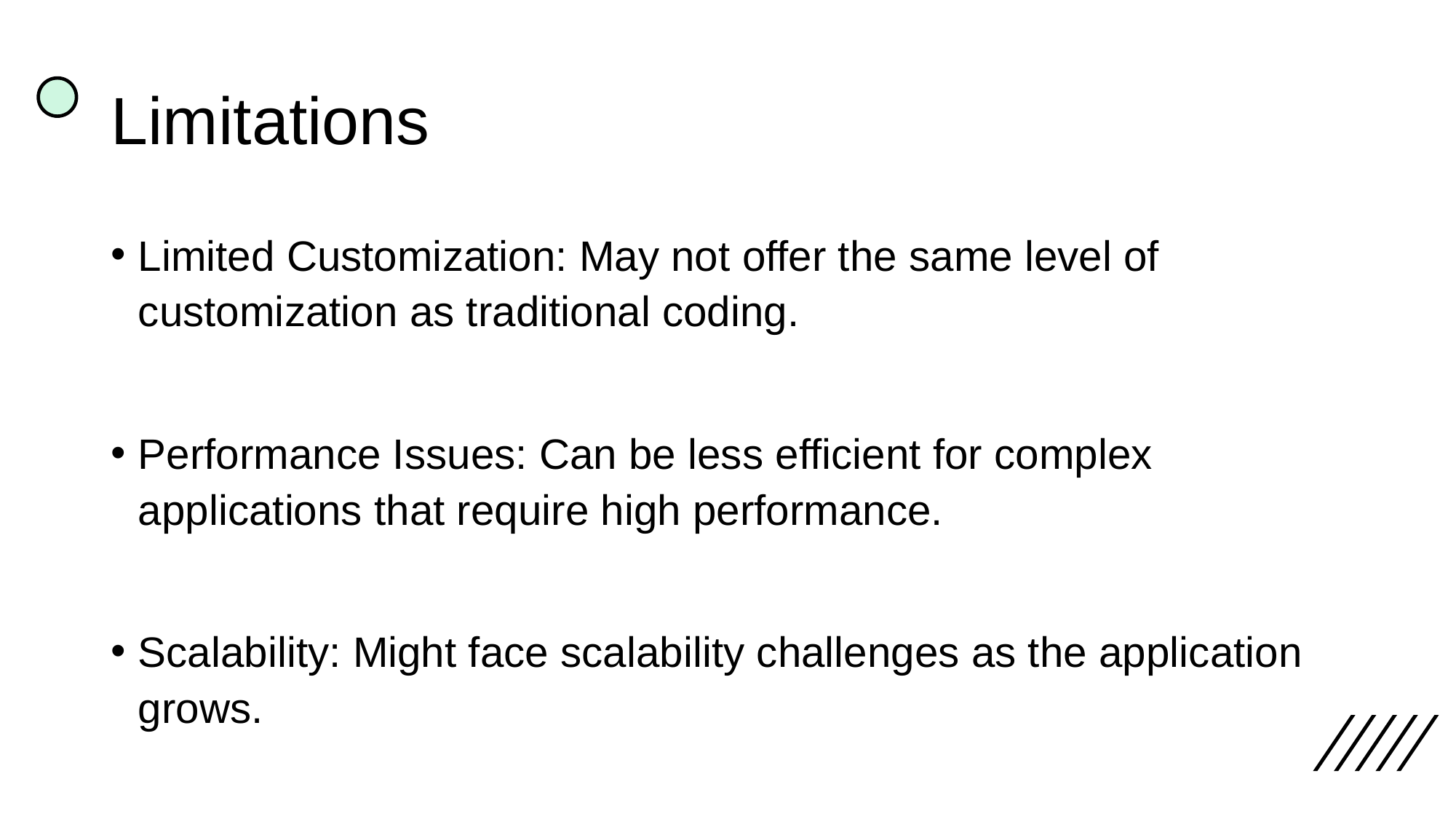

# Limitations
Limited Customization: May not offer the same level of customization as traditional coding.

Performance Issues: Can be less efficient for complex applications that require high performance.

Scalability: Might face scalability challenges as the application grows.